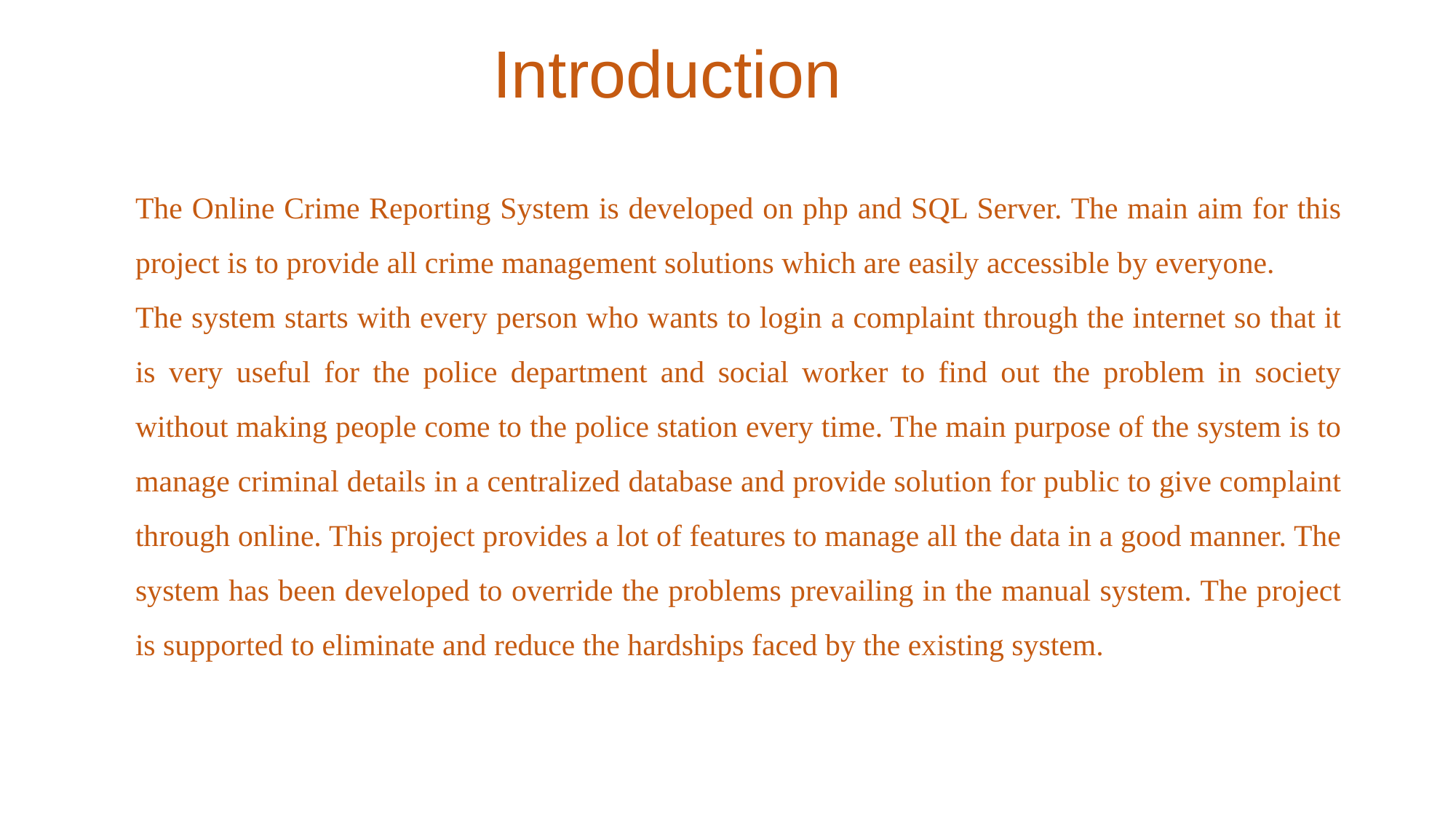

Introduction
The Online Crime Reporting System is developed on php and SQL Server. The main aim for this project is to provide all crime management solutions which are easily accessible by everyone.
The system starts with every person who wants to login a complaint through the internet so that it is very useful for the police department and social worker to find out the problem in society without making people come to the police station every time. The main purpose of the system is to manage criminal details in a centralized database and provide solution for public to give complaint through online. This project provides a lot of features to manage all the data in a good manner. The system has been developed to override the problems prevailing in the manual system. The project is supported to eliminate and reduce the hardships faced by the existing system.